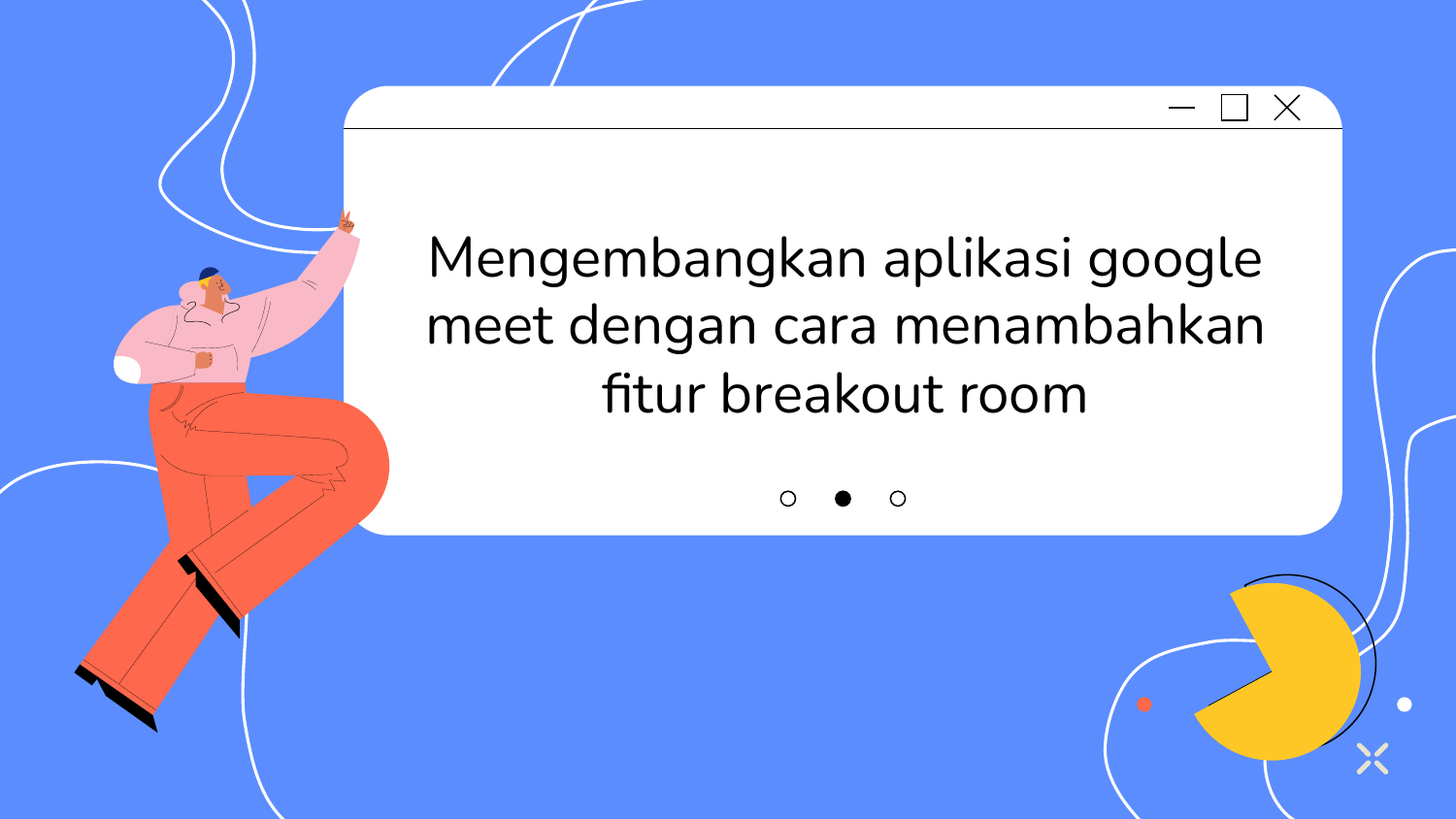

Mengembangkan aplikasi google meet dengan cara menambahkan fitur breakout room